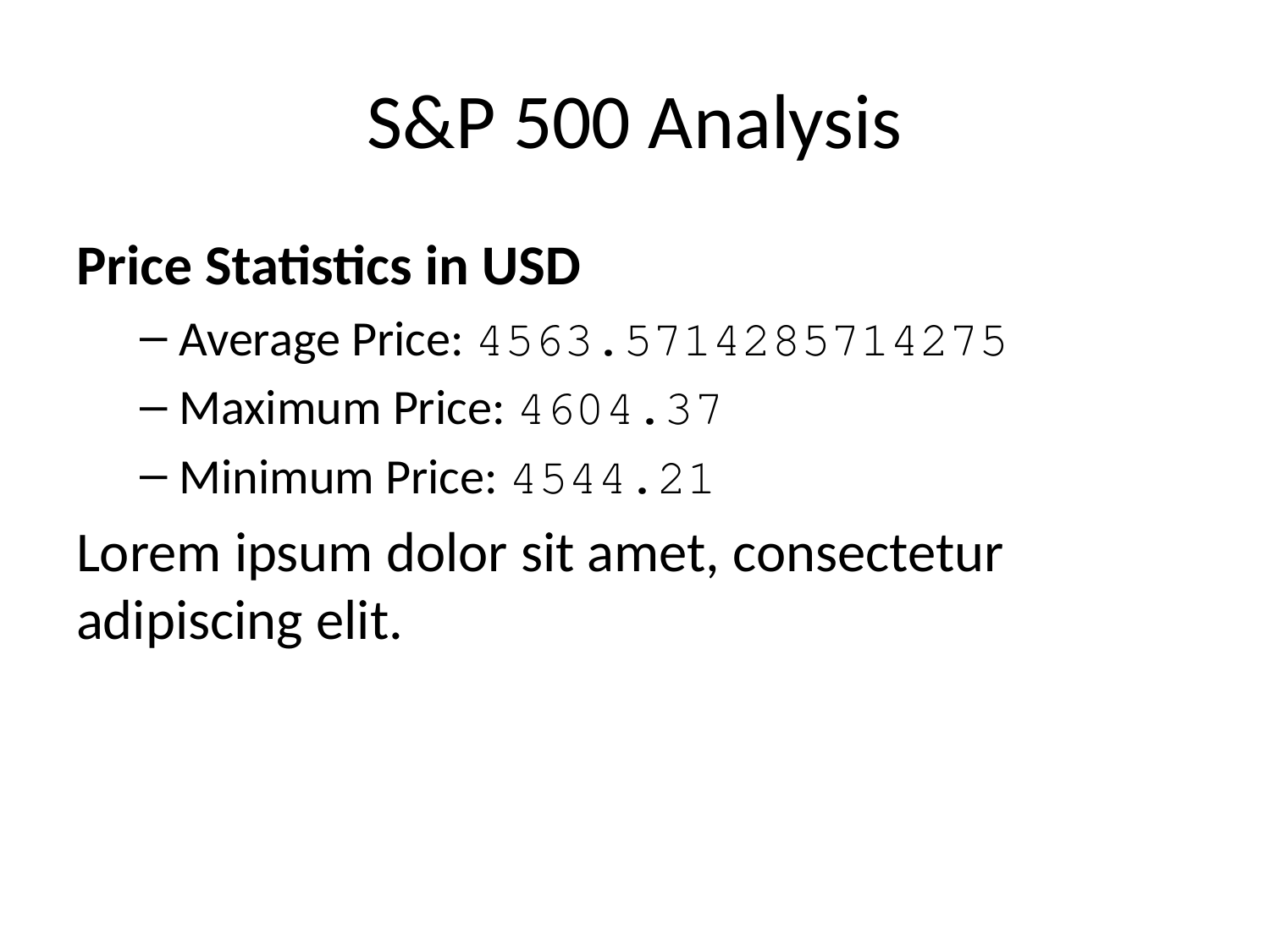

# S&P 500 Analysis
Price Statistics in USD
Average Price: 4563.5714285714275
Maximum Price: 4604.37
Minimum Price: 4544.21
Lorem ipsum dolor sit amet, consectetur adipiscing elit.